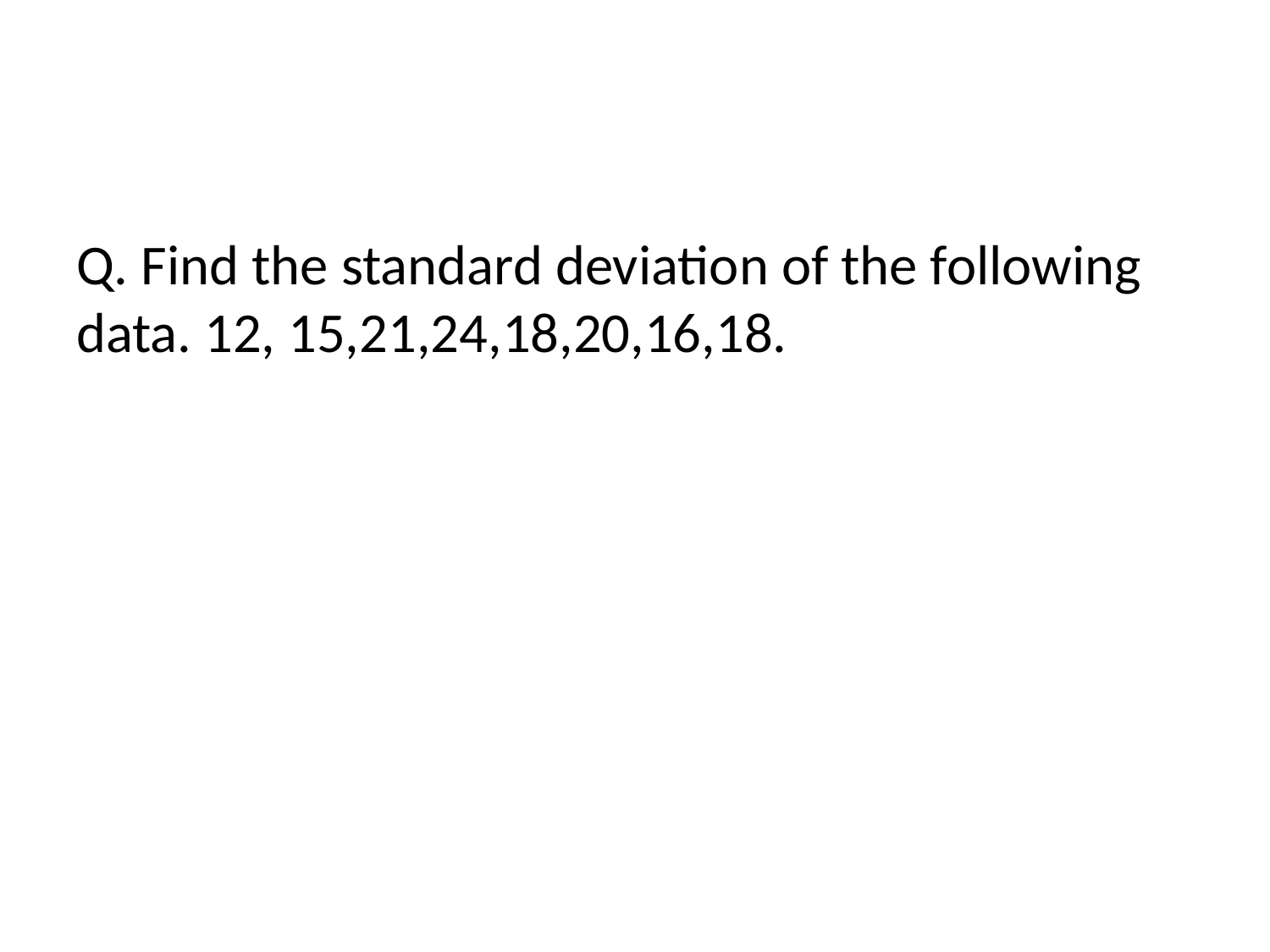

#
Q. Find the standard deviation of the following data. 12, 15,21,24,18,20,16,18.